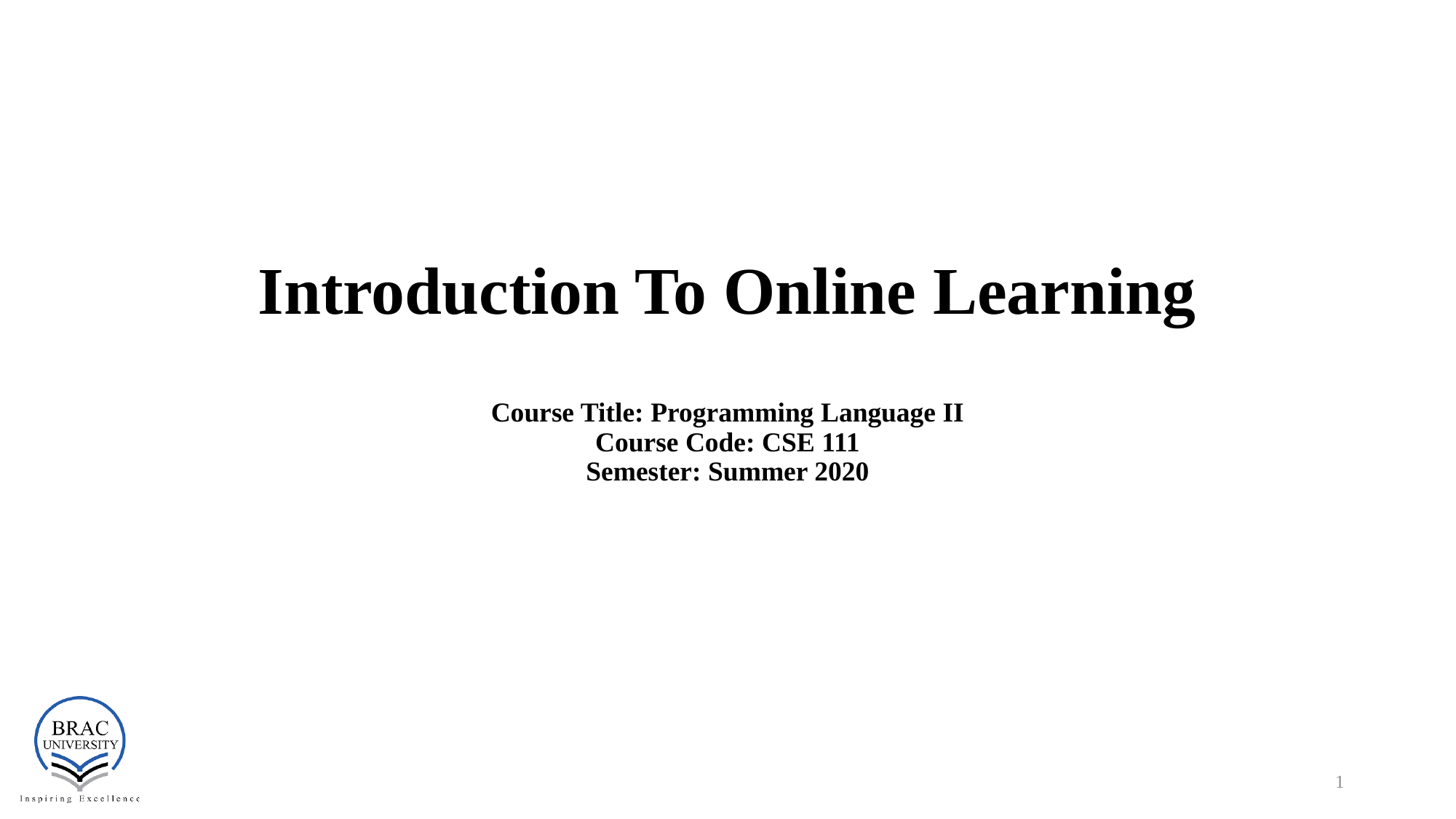

Introduction To Online Learning

Course Title: Programming Language II
Course Code: CSE 111
Semester: Summer 2020
1